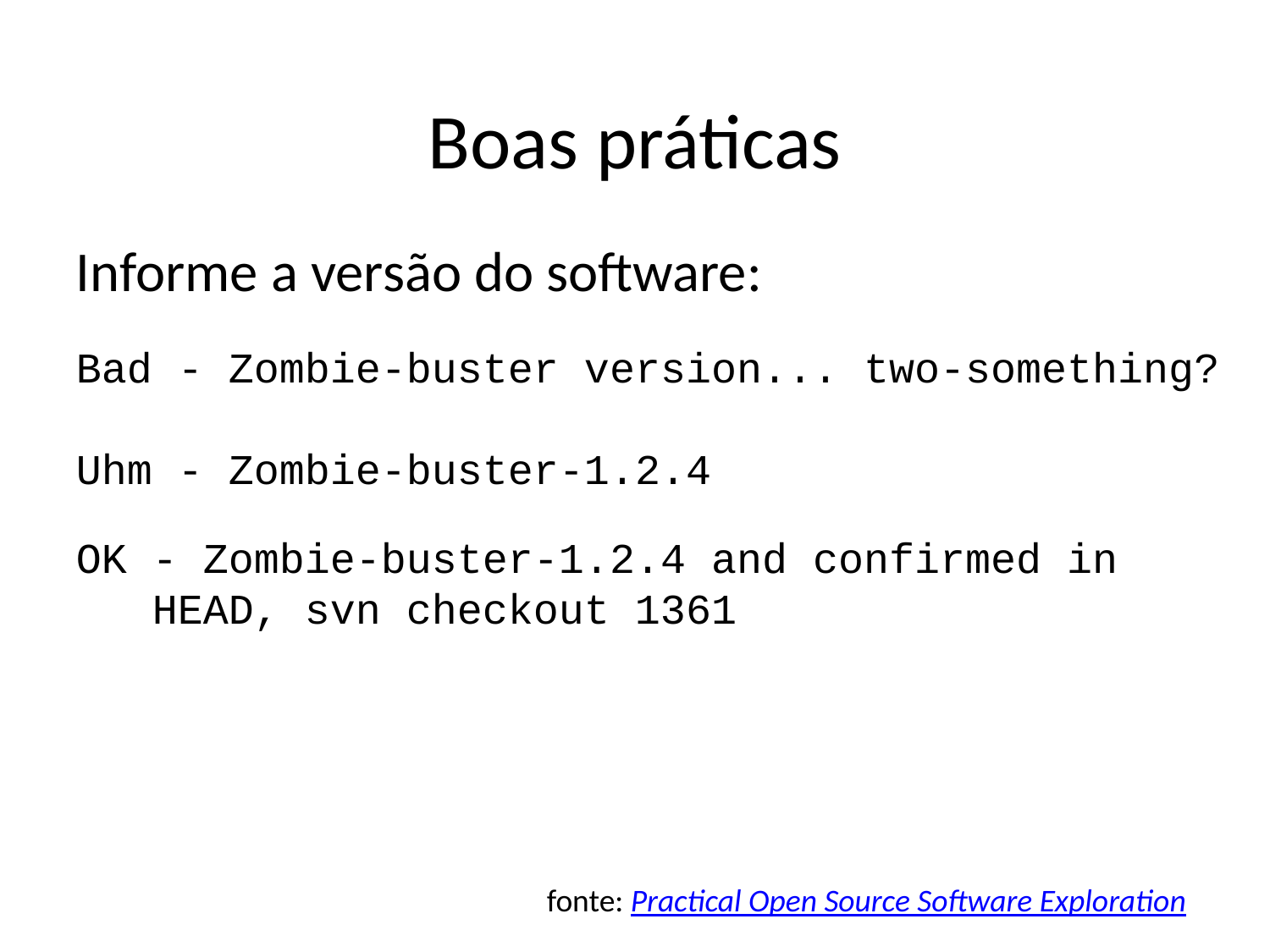

Boas práticas
Informe a versão do software:

Bad - Zombie-buster version... two-something?

Uhm - Zombie-buster-1.2.4

OK - Zombie-buster-1.2.4 and confirmed in
   HEAD, svn checkout 1361
fonte: Practical Open Source Software Exploration